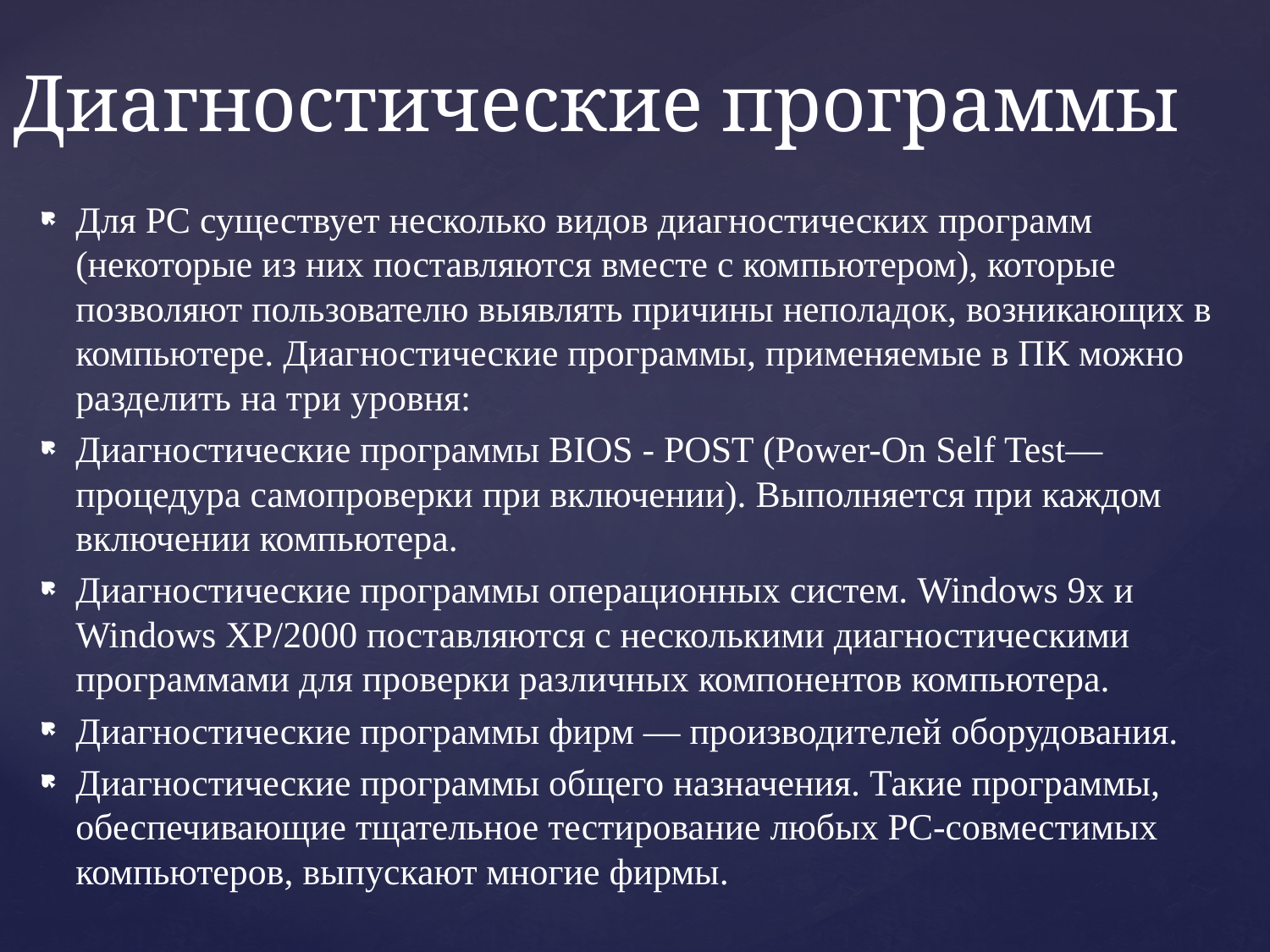

# Диагностические программы
Для PC существует несколько видов диагностических программ (некоторые из них поставляются вместе с компьютером), которые позволяют пользователю выявлять причины неполадок, возникающих в компьютере. Диагностические программы, применяемые в ПК можно разделить на три уровня:
Диагностические программы BIOS - POST (Power-On Self Test— процедура самопроверки при включении). Выполняется при каждом включении компьютера.
Диагностические программы операционных систем. Windows 9x и Windows ХР/2000 поставляются с несколькими диагностическими программами для проверки различных компонентов компьютера.
Диагностические программы фирм — производителей оборудования.
Диагностические программы общего назначения. Такие программы, обеспечивающие тщательное тестирование любых PC-совместимых компьютеров, выпускают многие фирмы.